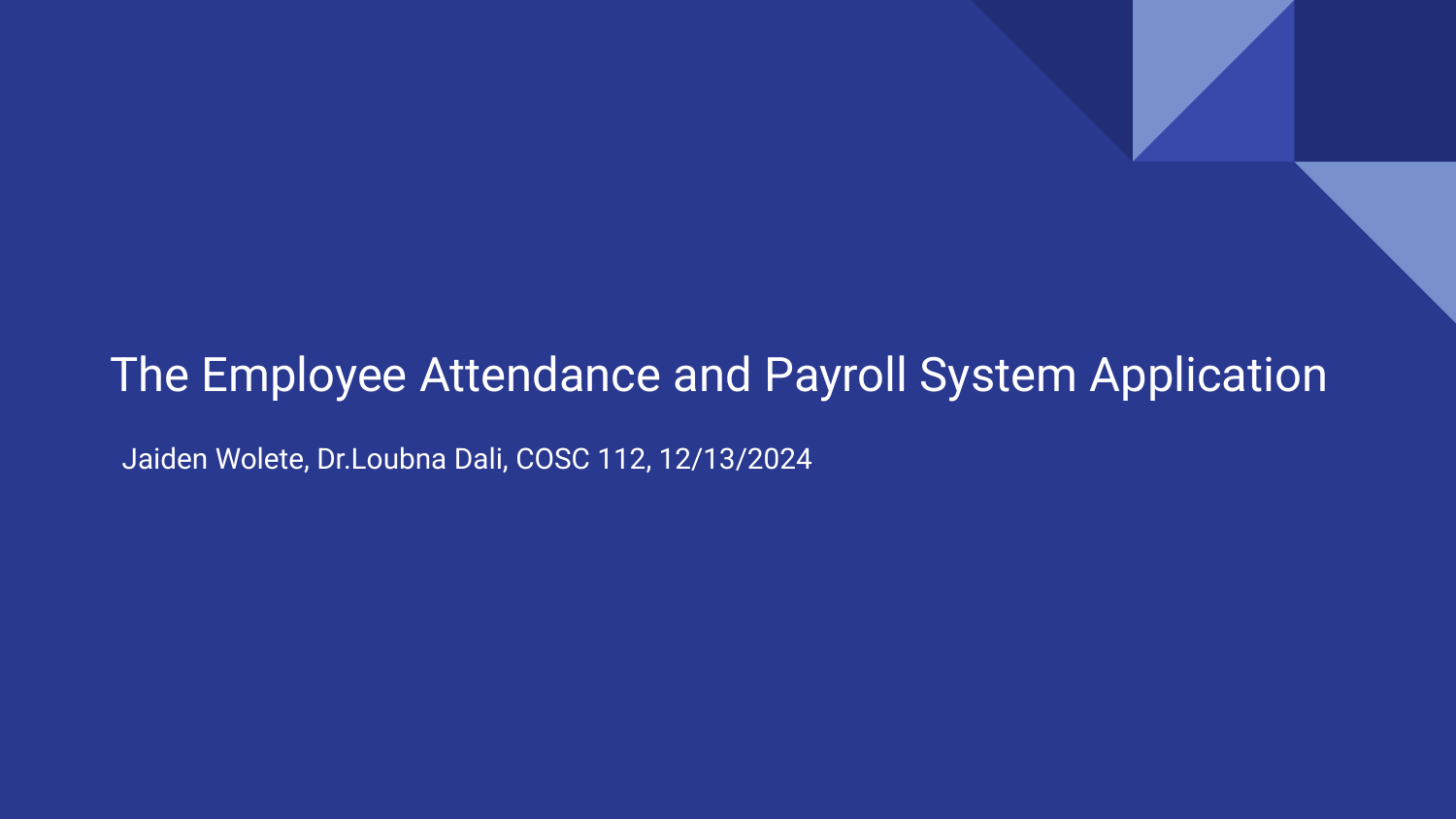

# The Employee Attendance and Payroll System Application
Jaiden Wolete, Dr.Loubna Dali, COSC 112, 12/13/2024